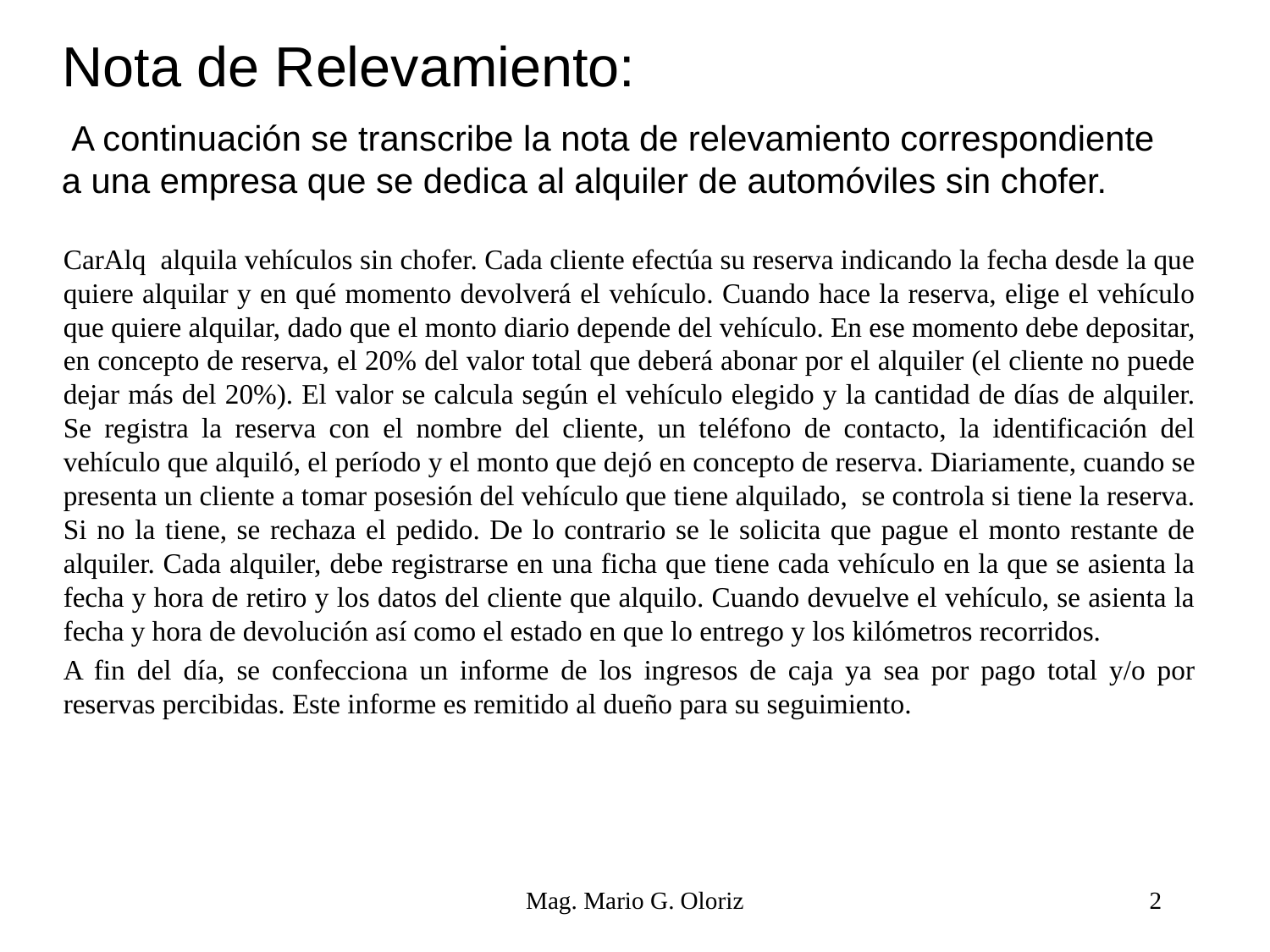

# Nota de Relevamiento:
 A continuación se transcribe la nota de relevamiento correspondiente a una empresa que se dedica al alquiler de automóviles sin chofer.
CarAlq  alquila vehículos sin chofer. Cada cliente efectúa su reserva indicando la fecha desde la que quiere alquilar y en qué momento devolverá el vehículo. Cuando hace la reserva, elige el vehículo que quiere alquilar, dado que el monto diario depende del vehículo. En ese momento debe depositar, en concepto de reserva, el 20% del valor total que deberá abonar por el alquiler (el cliente no puede dejar más del 20%). El valor se calcula según el vehículo elegido y la cantidad de días de alquiler. Se registra la reserva con el nombre del cliente, un teléfono de contacto, la identificación del vehículo que alquiló, el período y el monto que dejó en concepto de reserva. Diariamente, cuando se presenta un cliente a tomar posesión del vehículo que tiene alquilado,  se controla si tiene la reserva. Si no la tiene, se rechaza el pedido. De lo contrario se le solicita que pague el monto restante de alquiler. Cada alquiler, debe registrarse en una ficha que tiene cada vehículo en la que se asienta la fecha y hora de retiro y los datos del cliente que alquilo. Cuando devuelve el vehículo, se asienta la fecha y hora de devolución así como el estado en que lo entrego y los kilómetros recorridos.
A fin del día, se confecciona un informe de los ingresos de caja ya sea por pago total y/o por reservas percibidas. Este informe es remitido al dueño para su seguimiento.
Mag. Mario G. Oloriz
2